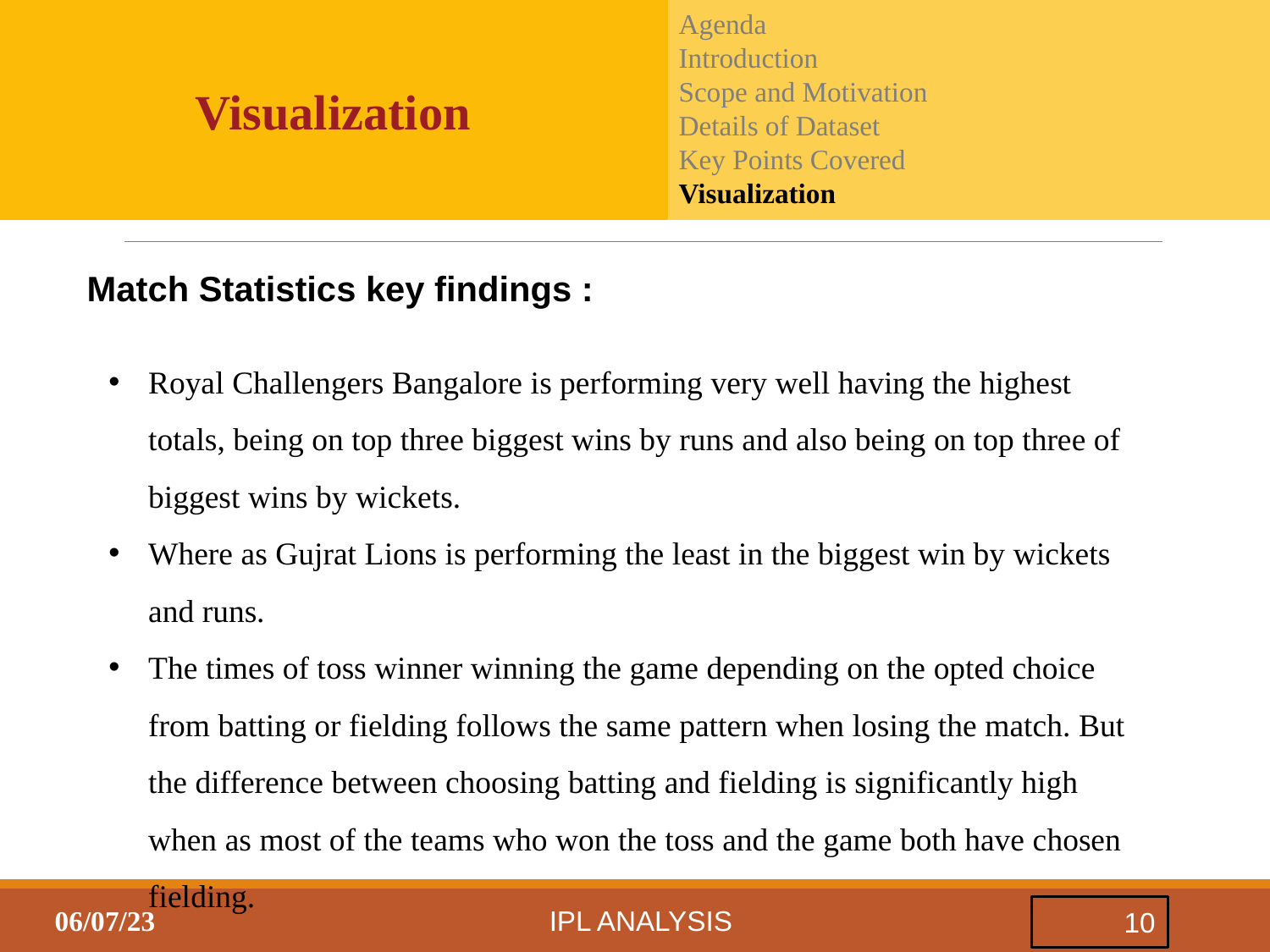

Agenda
Introduction
Scope and Motivation
Details of Dataset
Key Points Covered
Visualization

Visualization
Match Statistics key findings :
Royal Challengers Bangalore is performing very well having the highest totals, being on top three biggest wins by runs and also being on top three of biggest wins by wickets.
Where as Gujrat Lions is performing the least in the biggest win by wickets and runs.
The times of toss winner winning the game depending on the opted choice from batting or fielding follows the same pattern when losing the match. But the difference between choosing batting and fielding is significantly high when as most of the teams who won the toss and the game both have chosen fielding.
06/07/23
IPL ANALYSIS
10